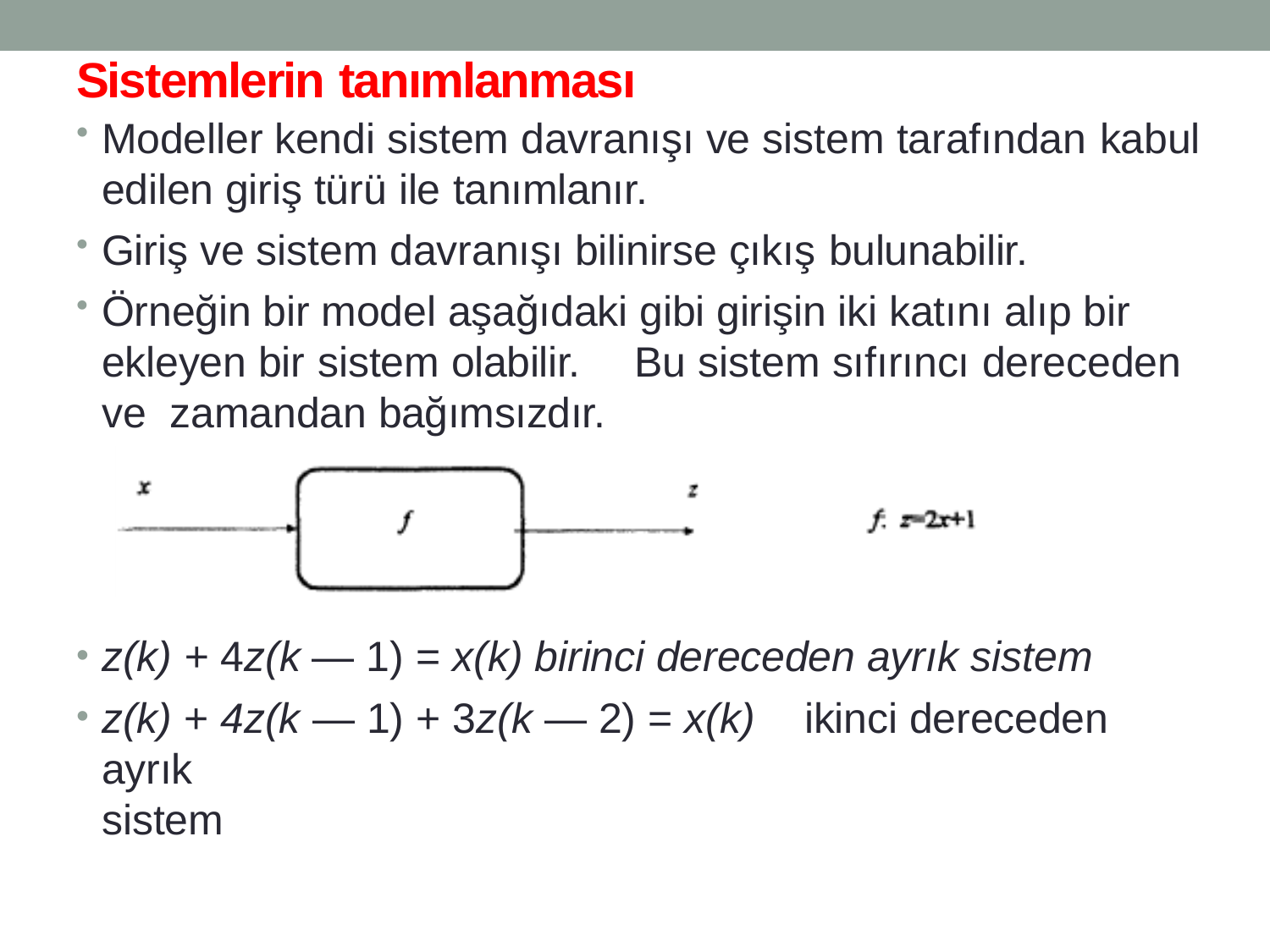

# Sistemlerin tanımlanması
Modeller kendi sistem davranışı ve sistem tarafından kabul
edilen giriş türü ile tanımlanır.
Giriş ve sistem davranışı bilinirse çıkış bulunabilir.
Örneğin bir model aşağıdaki gibi girişin iki katını alıp bir  ekleyen bir sistem olabilir.	Bu sistem sıfırıncı dereceden ve  zamandan bağımsızdır.

z(k) + 4z(k — 1) = x(k) birinci dereceden ayrık sistem
z(k) + 4z(k — 1) + 3z(k — 2) = x(k)	ikinci dereceden ayrık
sistem